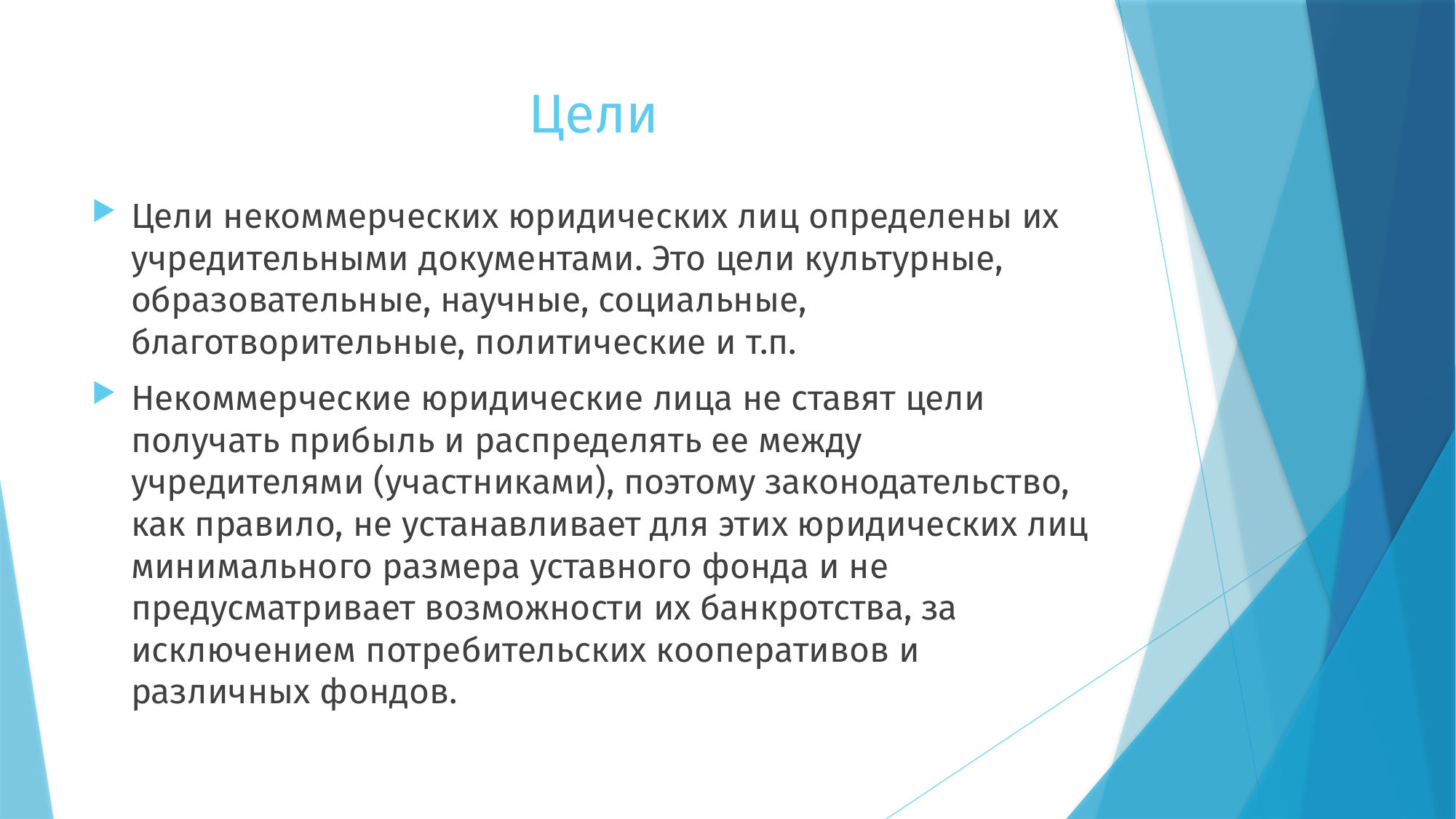

# Цели
Цели некоммерческих юридических лиц определены их учредительными документами. Это цели культурные, образовательные, научные, социальные, благотворительные, политические и т.п.
Некоммерческие юридические лица не ставят цели получать прибыль и распределять ее между учредителями (участниками), поэтому законодательство, как правило, не устанавливает для этих юридических лиц минимального размера уставного фонда и не предусматривает возможности их банкротства, за исключением потребительских кооперативов и различных фондов.